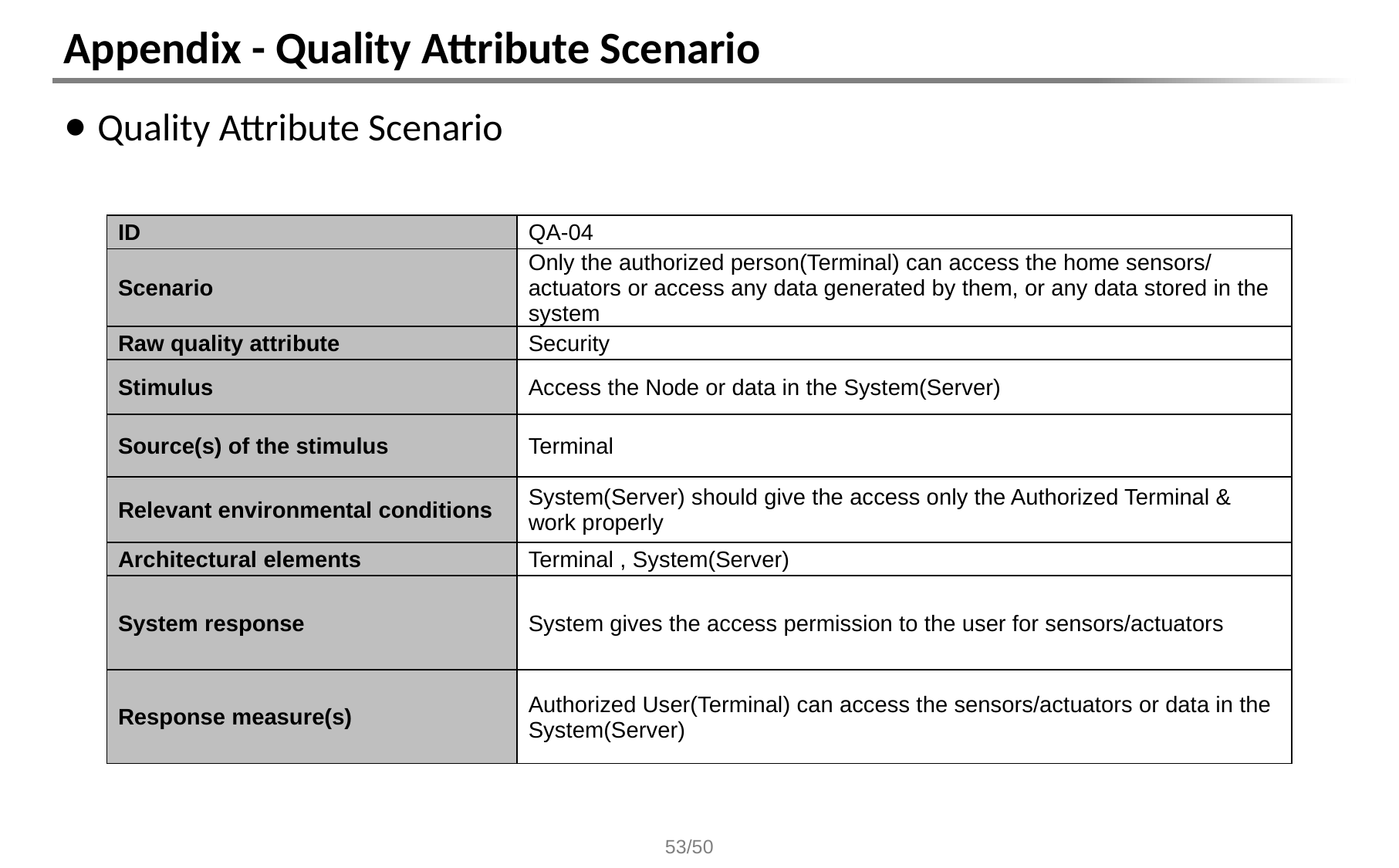

# Appendix - Quality Attribute Scenario
Quality Attribute Scenario

| ID | QA-04 |
| --- | --- |
| Scenario | Only the authorized person(Terminal) can access the home sensors/actuators or access any data generated by them, or any data stored in the system |
| Raw quality attribute | Security |
| Stimulus | Access the Node or data in the System(Server) |
| Source(s) of the stimulus | Terminal |
| Relevant environmental conditions | System(Server) should give the access only the Authorized Terminal & work properly |
| Architectural elements | Terminal , System(Server) |
| System response | System gives the access permission to the user for sensors/actuators |
| Response measure(s) | Authorized User(Terminal) can access the sensors/actuators or data in the System(Server) |
53/50